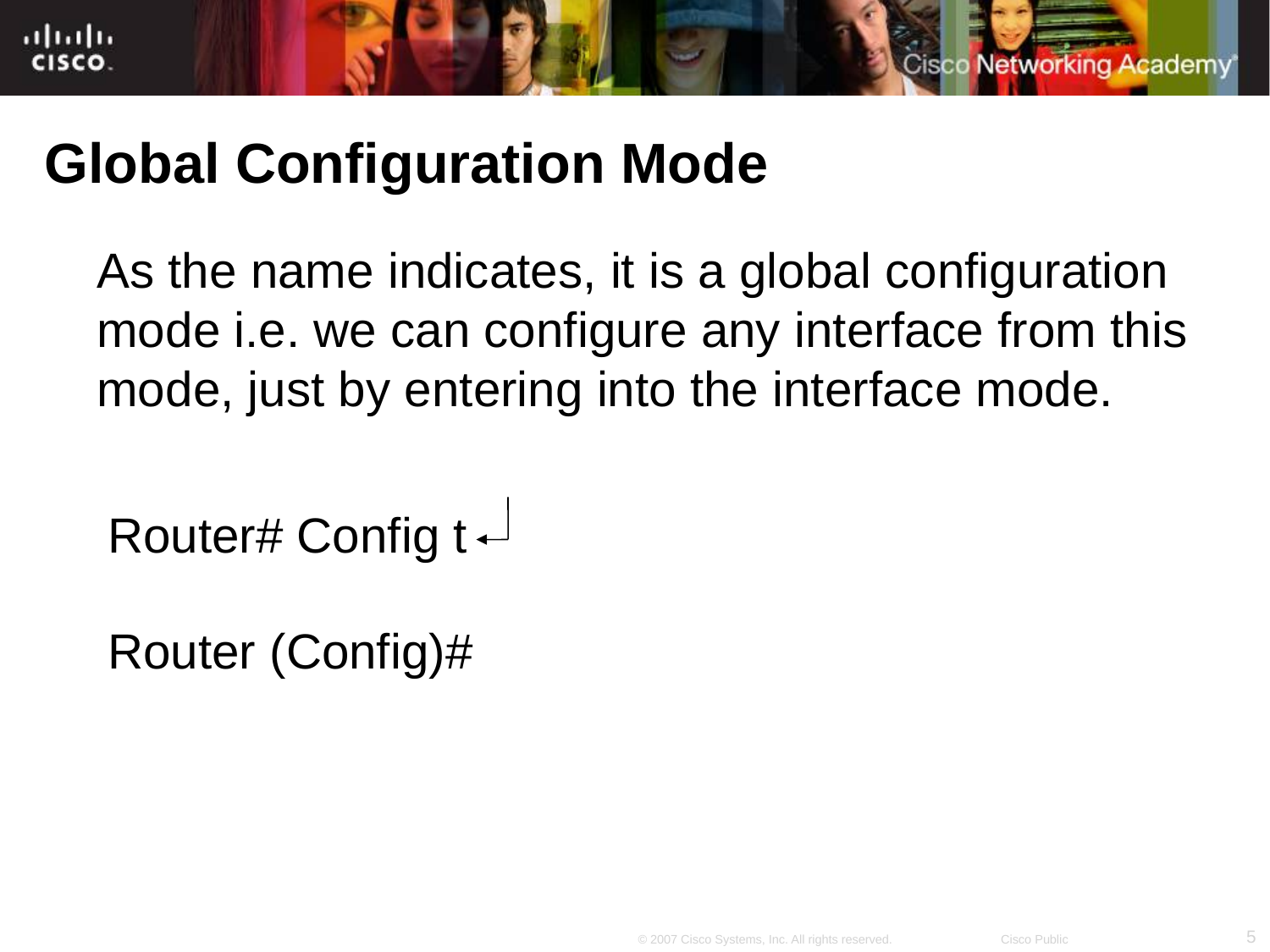

Global Configuration Mode
As the name indicates, it is a global configuration mode i.e. we can configure any interface from this mode, just by entering into the interface mode.
Router# Config t

Router (Config)#